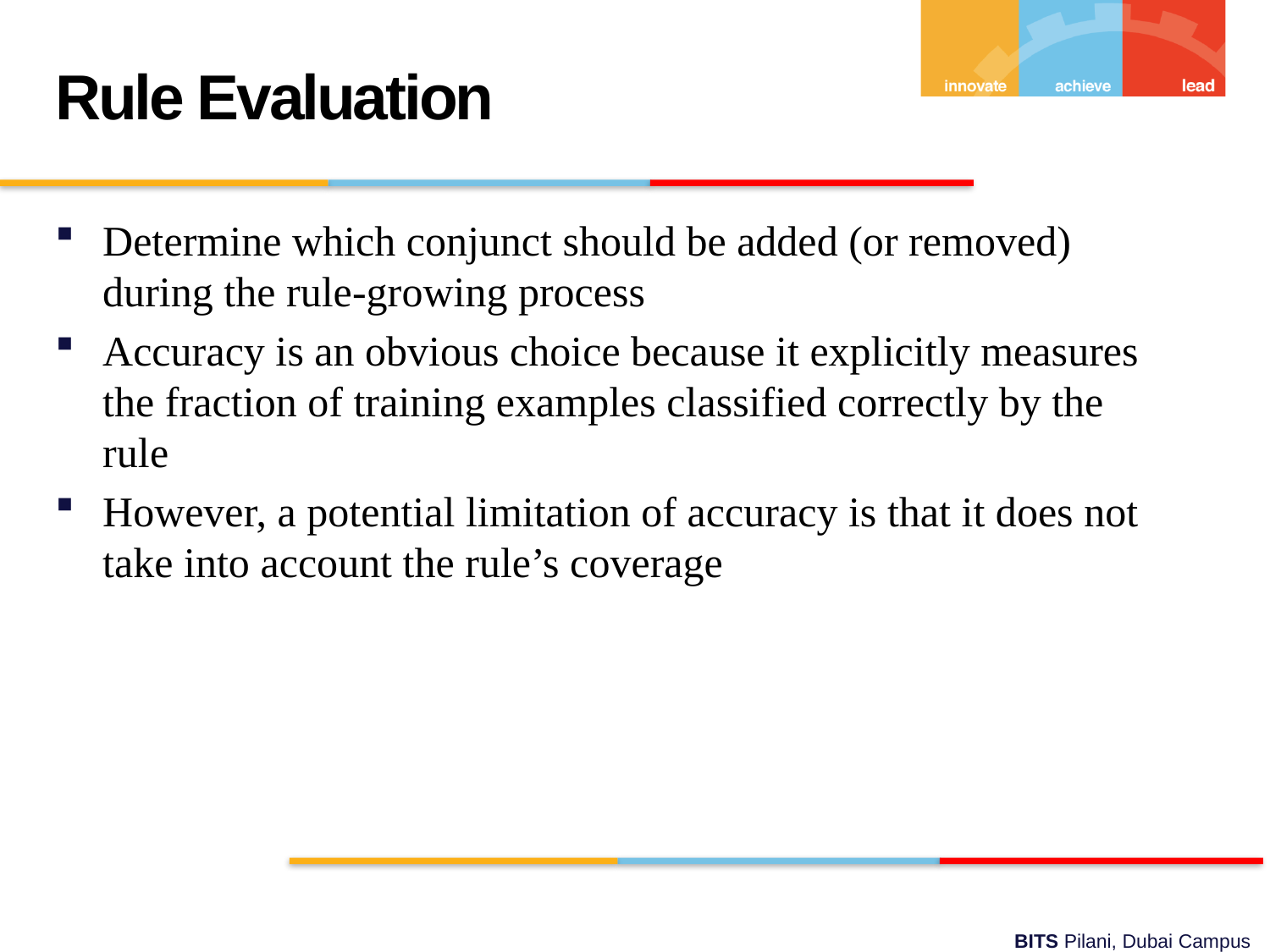

Rule Evaluation
Determine which conjunct should be added (or removed) during the rule-growing process
Accuracy is an obvious choice because it explicitly measures the fraction of training examples classified correctly by the rule
However, a potential limitation of accuracy is that it does not take into account the rule’s coverage